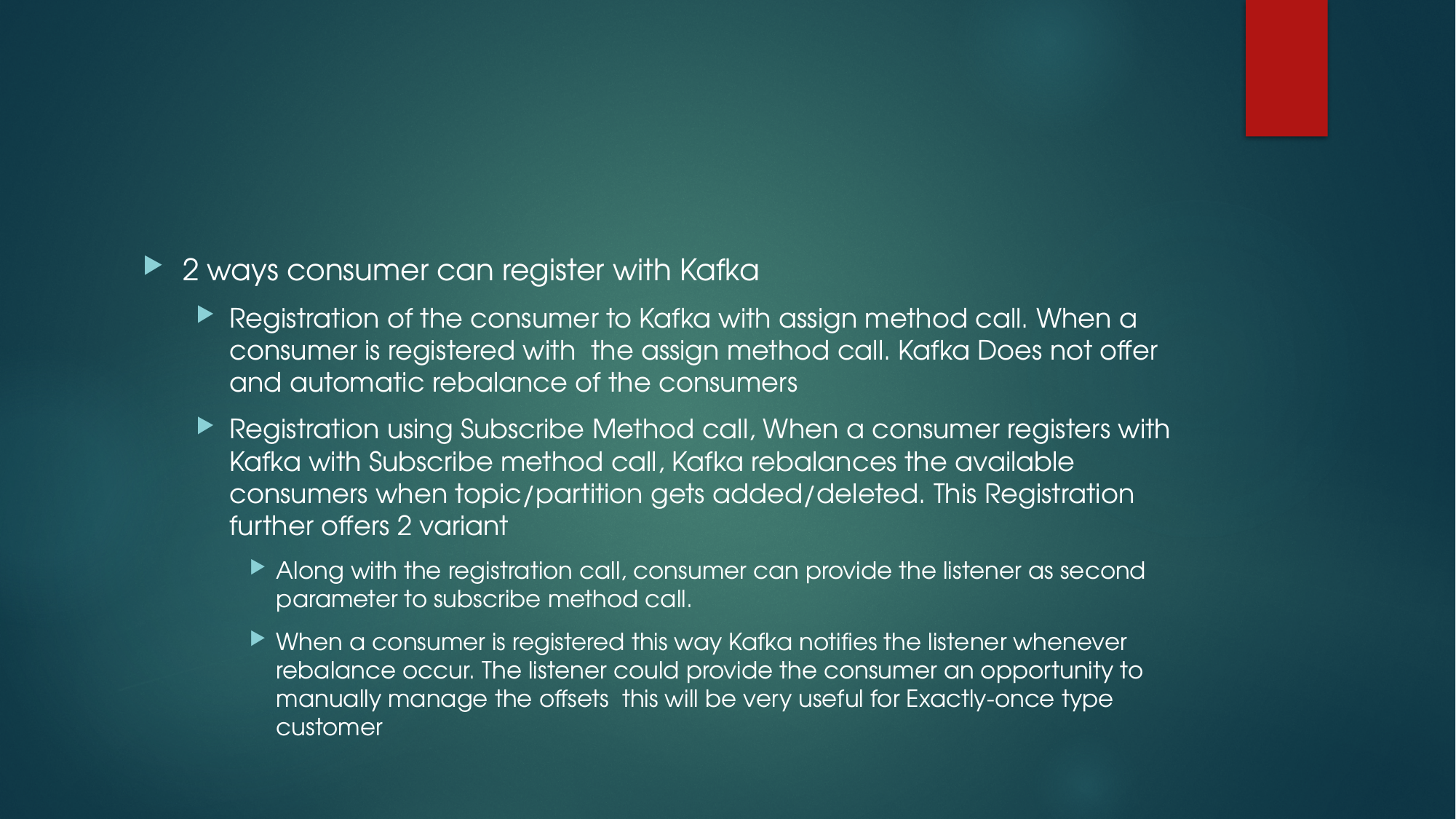

#
2 ways consumer can register with Kafka
Registration of the consumer to Kafka with assign method call. When a consumer is registered with  the assign method call. Kafka Does not offer and automatic rebalance of the consumers
Registration using Subscribe Method call, When a consumer registers with Kafka with Subscribe method call, Kafka rebalances the available consumers when topic/partition gets added/deleted. This Registration further offers 2 variant
Along with the registration call, consumer can provide the listener as second parameter to subscribe method call.
When a consumer is registered this way Kafka notifies the listener whenever rebalance occur. The listener could provide the consumer an opportunity to manually manage the offsets  this will be very useful for Exactly-once type customer